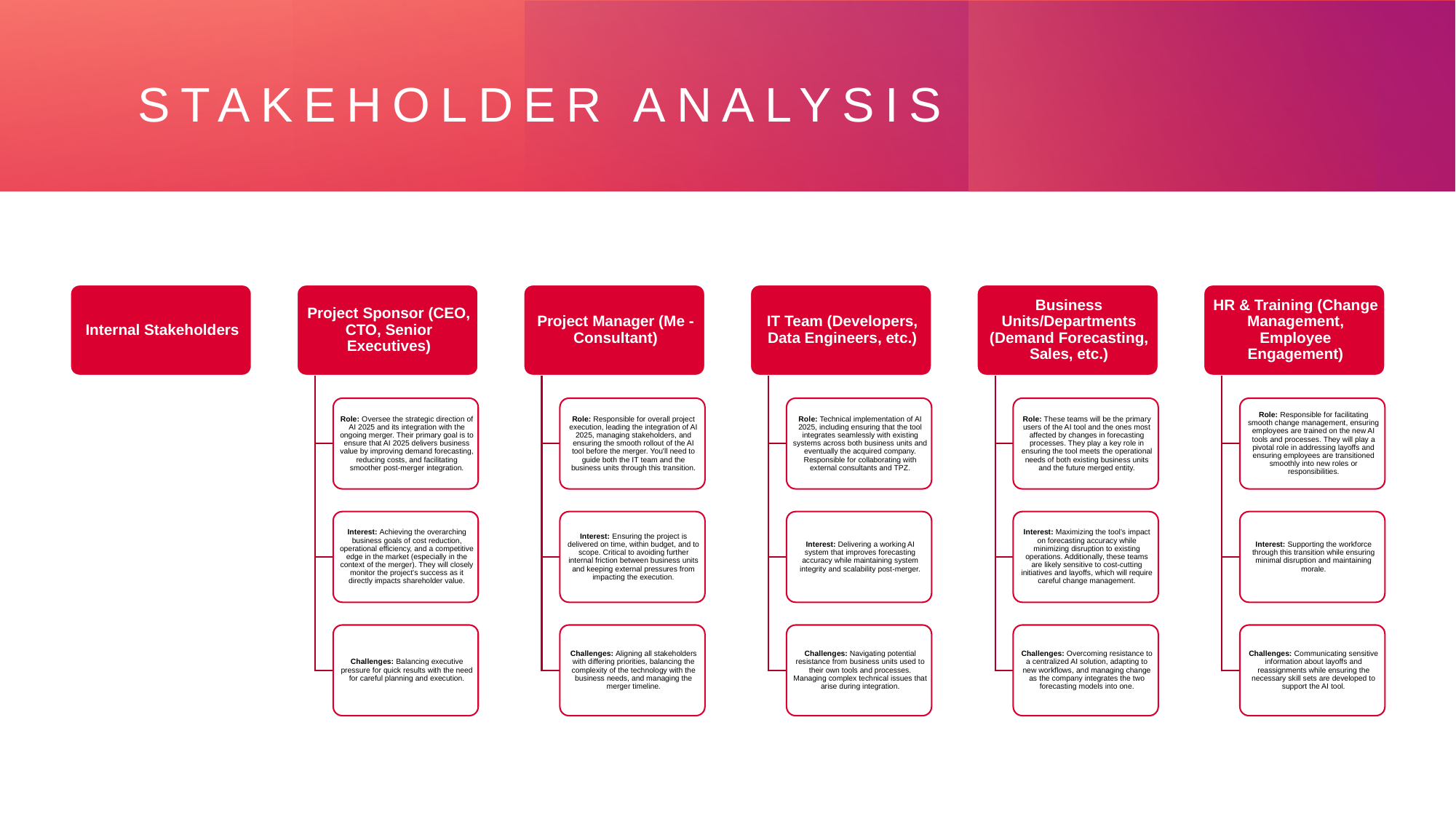

# Stakeholder Analysis
Internal Stakeholders
Project Sponsor (CEO, CTO, Senior Executives)
Role: Oversee the strategic direction of AI 2025 and its integration with the ongoing merger. Their primary goal is to ensure that AI 2025 delivers business value by improving demand forecasting, reducing costs, and facilitating smoother post-merger integration.
Interest: Achieving the overarching business goals of cost reduction, operational efficiency, and a competitive edge in the market (especially in the context of the merger). They will closely monitor the project's success as it directly impacts shareholder value.
Challenges: Balancing executive pressure for quick results with the need for careful planning and execution.
Project Manager (Me - Consultant)
Role: Responsible for overall project execution, leading the integration of AI 2025, managing stakeholders, and ensuring the smooth rollout of the AI tool before the merger. You'll need to guide both the IT team and the business units through this transition.
Interest: Ensuring the project is delivered on time, within budget, and to scope. Critical to avoiding further internal friction between business units and keeping external pressures from impacting the execution.
Challenges: Aligning all stakeholders with differing priorities, balancing the complexity of the technology with the business needs, and managing the merger timeline.
IT Team (Developers, Data Engineers, etc.)
Role: Technical implementation of AI 2025, including ensuring that the tool integrates seamlessly with existing systems across both business units and eventually the acquired company. Responsible for collaborating with external consultants and TPZ.
Interest: Delivering a working AI system that improves forecasting accuracy while maintaining system integrity and scalability post-merger.
Challenges: Navigating potential resistance from business units used to their own tools and processes. Managing complex technical issues that arise during integration.
Business Units/Departments (Demand Forecasting, Sales, etc.)
Role: These teams will be the primary users of the AI tool and the ones most affected by changes in forecasting processes. They play a key role in ensuring the tool meets the operational needs of both existing business units and the future merged entity.
Interest: Maximizing the tool’s impact on forecasting accuracy while minimizing disruption to existing operations. Additionally, these teams are likely sensitive to cost-cutting initiatives and layoffs, which will require careful change management.
Challenges: Overcoming resistance to a centralized AI solution, adapting to new workflows, and managing change as the company integrates the two forecasting models into one.
HR & Training (Change Management, Employee Engagement)
Role: Responsible for facilitating smooth change management, ensuring employees are trained on the new AI tools and processes. They will play a pivotal role in addressing layoffs and ensuring employees are transitioned smoothly into new roles or responsibilities.
Interest: Supporting the workforce through this transition while ensuring minimal disruption and maintaining morale.
Challenges: Communicating sensitive information about layoffs and reassignments while ensuring the necessary skill sets are developed to support the AI tool.